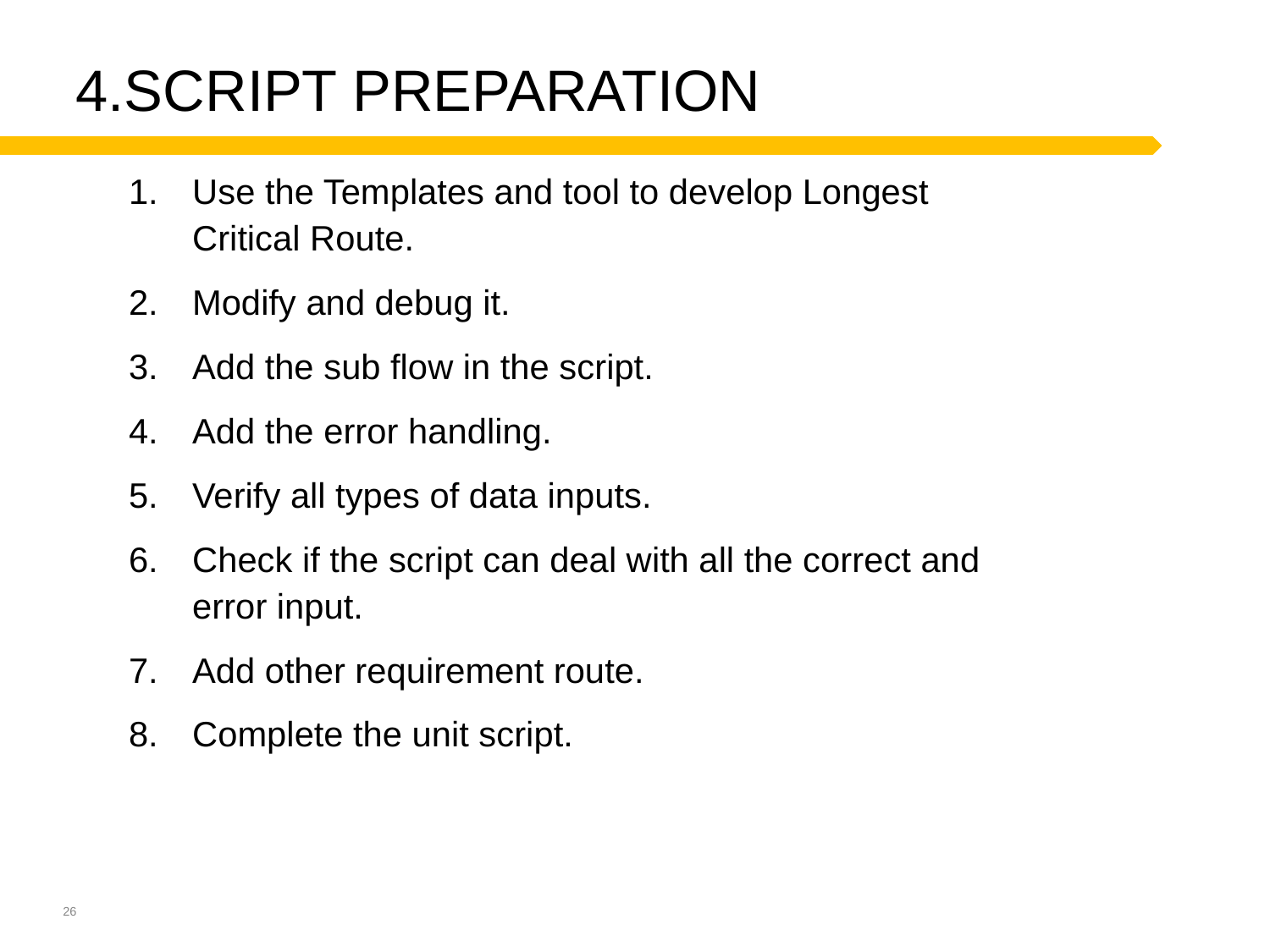

# 4.Script preparation

Use the Templates and tool to develop Longest Critical Route.
Modify and debug it.
Add the sub flow in the script.
Add the error handling.
Verify all types of data inputs.
Check if the script can deal with all the correct and error input.
Add other requirement route.
Complete the unit script.